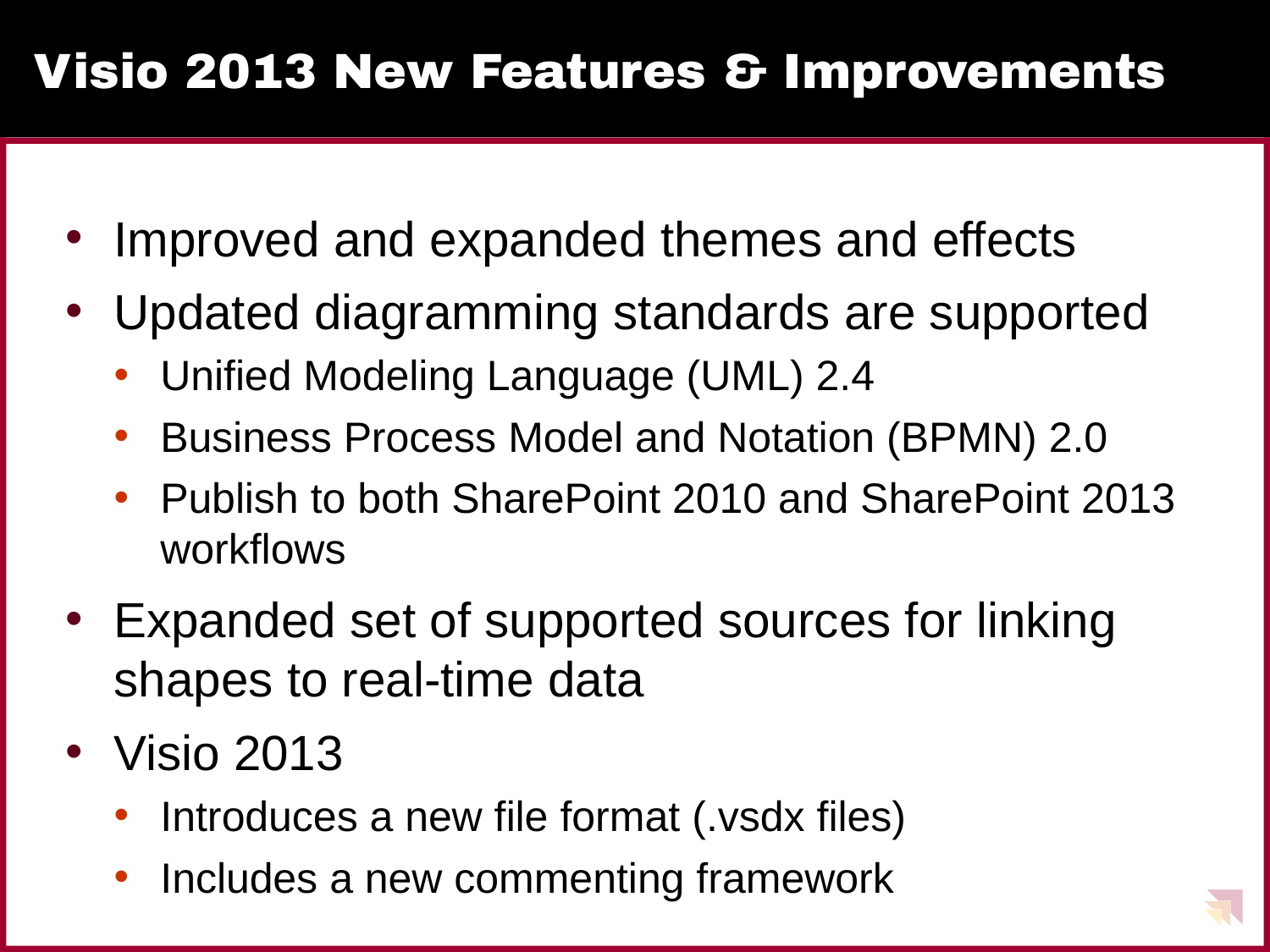

# Visio 2013 New Features & Improvements
Improved and expanded themes and effects
Updated diagramming standards are supported
Unified Modeling Language (UML) 2.4
Business Process Model and Notation (BPMN) 2.0
Publish to both SharePoint 2010 and SharePoint 2013 workflows
Expanded set of supported sources for linking shapes to real-time data
Visio 2013
Introduces a new file format (.vsdx files)
Includes a new commenting framework